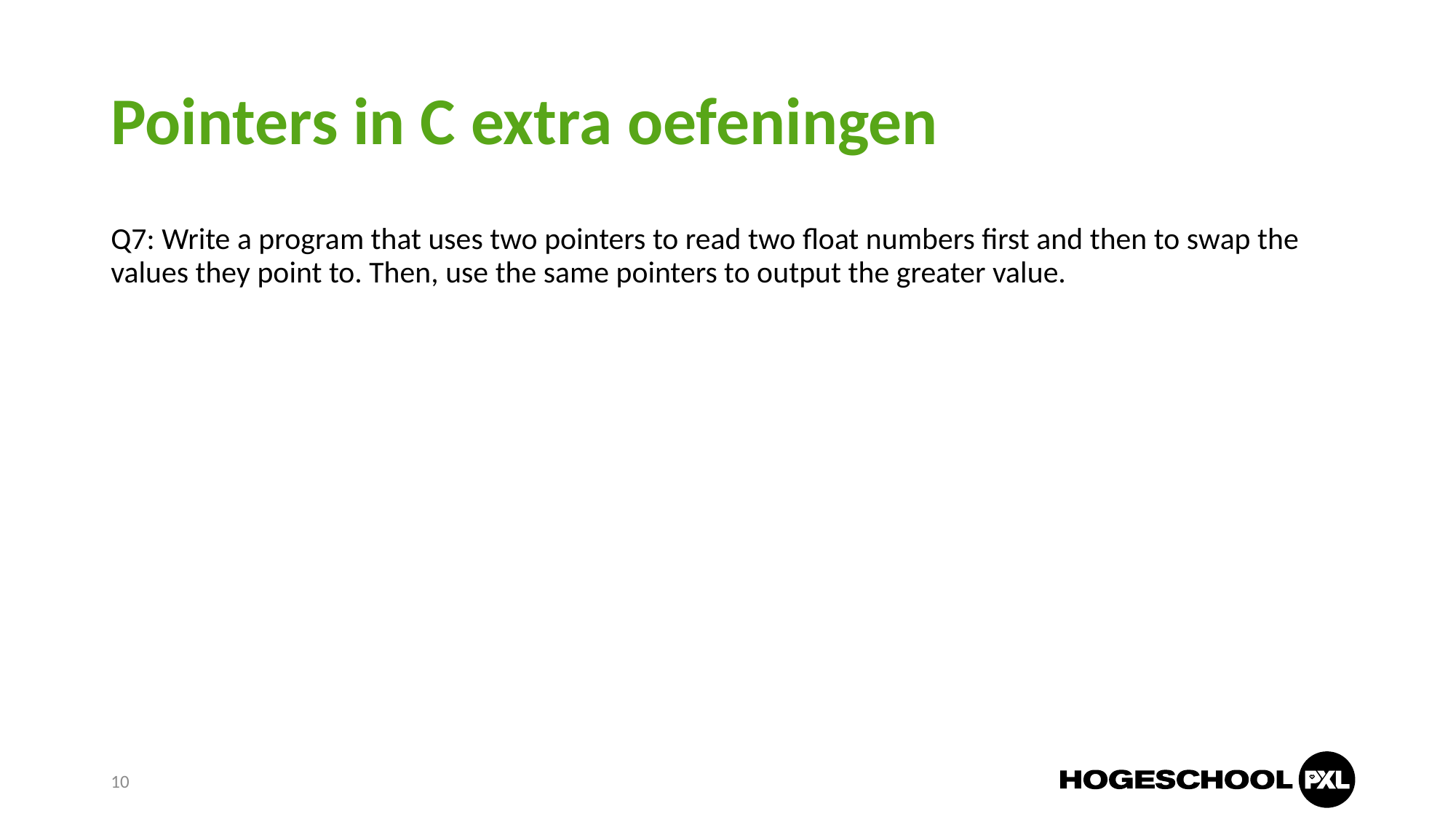

# Pointers in C extra oefeningen
Q7: Write a program that uses two pointers to read two float numbers first and then to swap the values they point to. Then, use the same pointers to output the greater value.
10